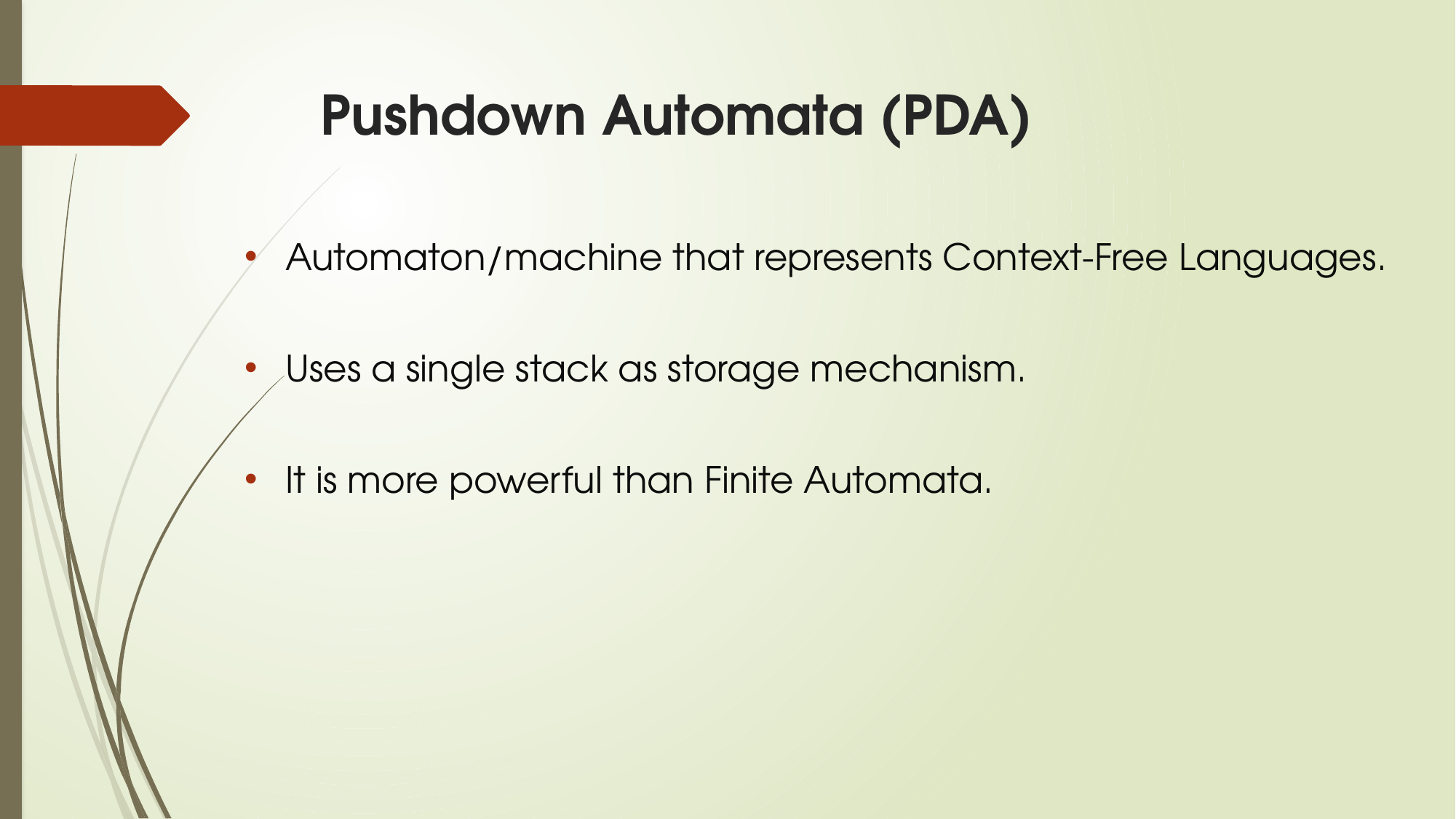

# Pushdown Automata (PDA)
Automaton/machine that represents Context-Free Languages.
Uses a single stack as storage mechanism.
It is more powerful than Finite Automata.